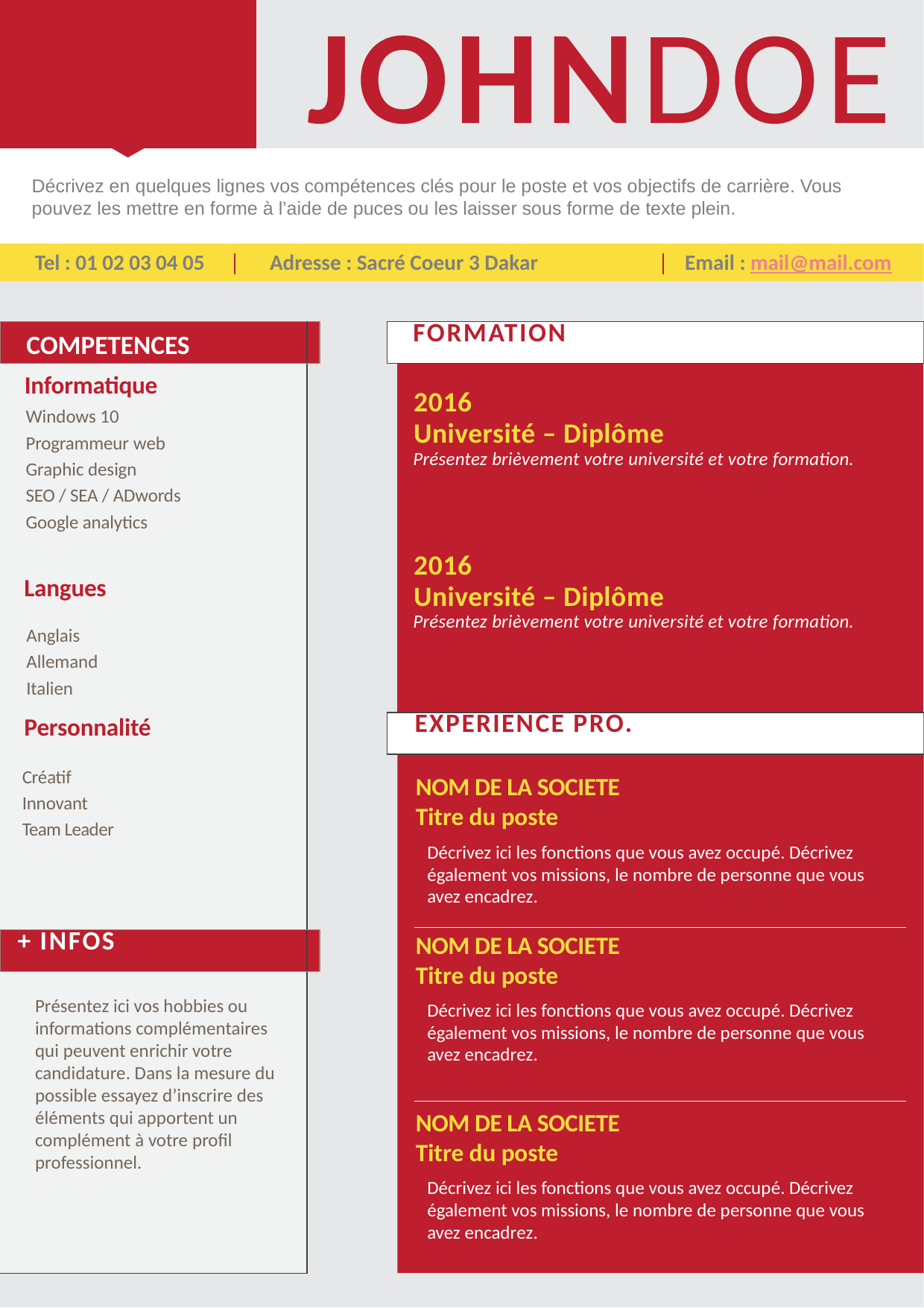

# JOHNDOE
Décrivez en quelques lignes vos compétences clés pour le poste et vos objectifs de carrière. Vous pouvez les mettre en forme à l’aide de puces ou les laisser sous forme de texte plein.

Tel : 01 02 03 04 05	Adresse : Sacré Coeur 3 Dakar	Email : mail@mail.com

|  |  |
| --- | --- |
|  |  |
| + INFOS |  |
|  |  |
| FORMATION |  |
| --- | --- |
|  | 2016 Université – Diplôme Présentez brièvement votre université et votre formation. 2016 Université – Diplôme Présentez brièvement votre université et votre formation. |
| EXPERIENCE PRO. |  |
COMPETENCES
Informatique
Windows 10
Programmeur web
Graphic design
SEO / SEA / ADwords
Google analytics

Langues
Anglais
Allemand
Italien
Personnalité

Créatif
Innovant
Team Leader
NOM DE LA SOCIETE
Titre du poste
Décrivez ici les fonctions que vous avez occupé. Décrivez également vos missions, le nombre de personne que vous avez encadrez.

NOM DE LA SOCIETE
Titre du poste
Décrivez ici les fonctions que vous avez occupé. Décrivez également vos missions, le nombre de personne que vous avez encadrez.

NOM DE LA SOCIETE
Titre du poste
Décrivez ici les fonctions que vous avez occupé. Décrivez également vos missions, le nombre de personne que vous avez encadrez.

Présentez ici vos hobbies ou informations complémentaires qui peuvent enrichir votre candidature. Dans la mesure du possible essayez d’inscrire des éléments qui apportent un complément à votre profil professionnel.